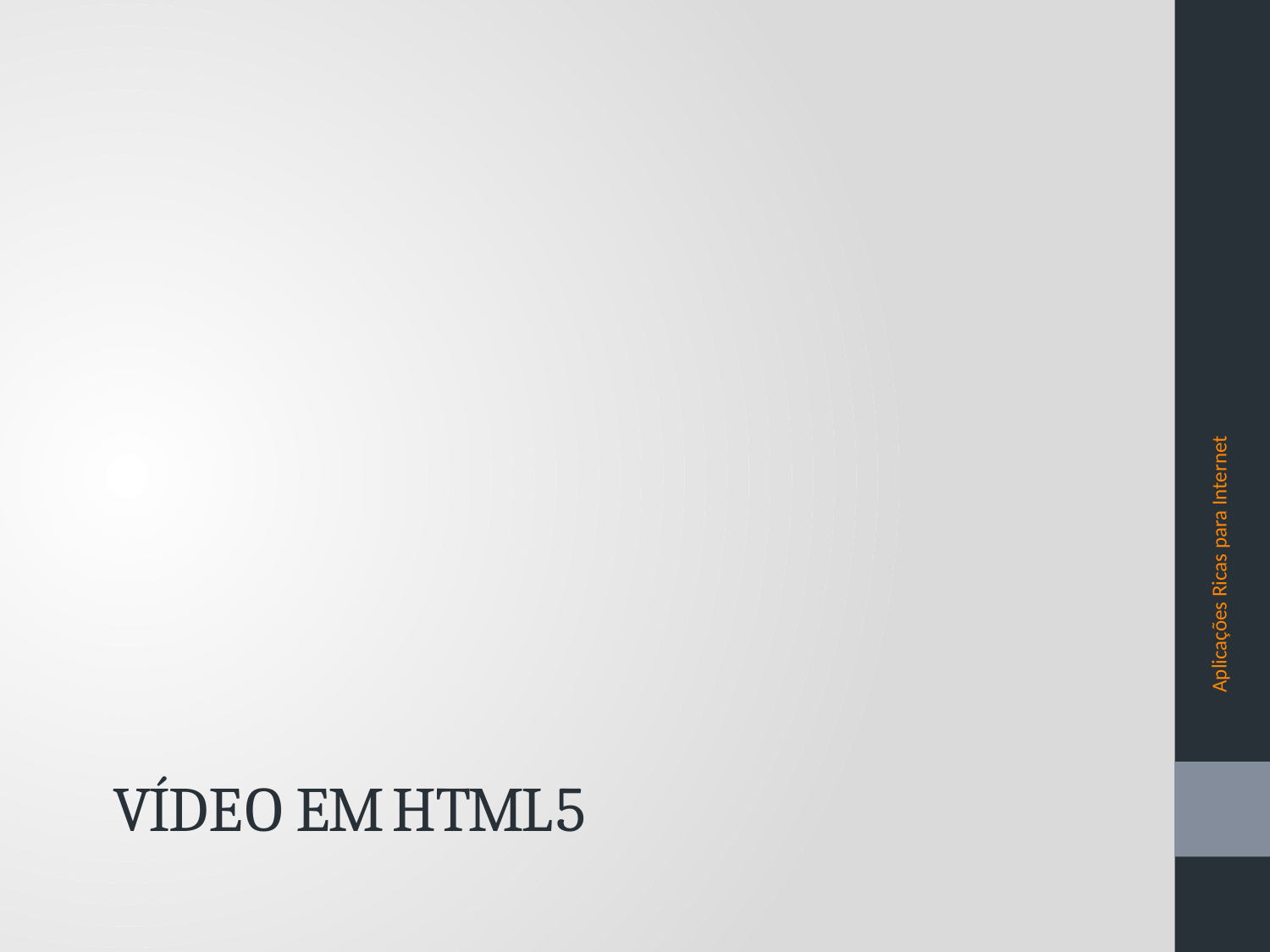

Aplicações Ricas para Internet
# Vídeo em HTML5